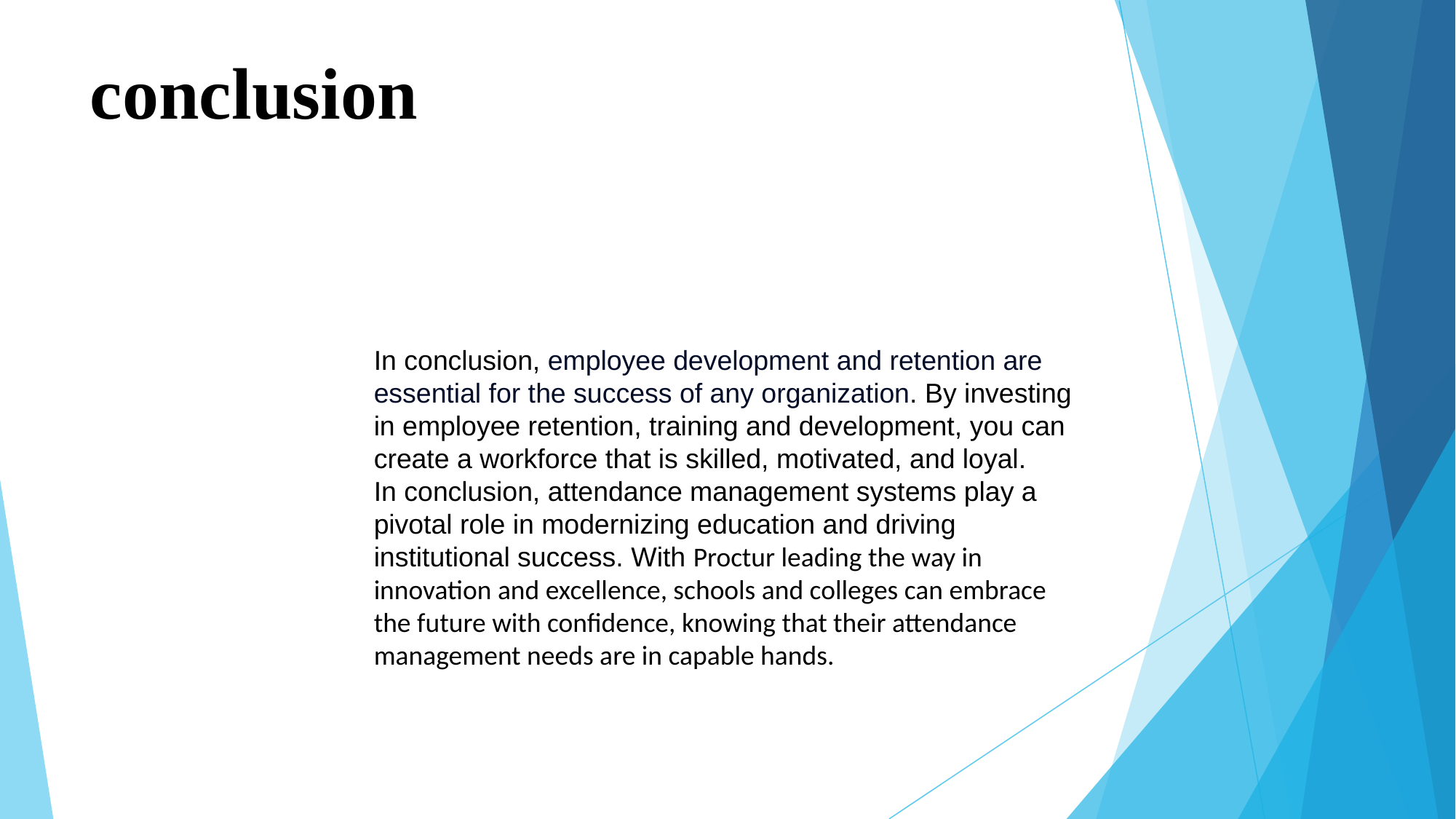

# conclusion
In conclusion, employee development and retention are essential for the success of any organization. By investing in employee retention, training and development, you can create a workforce that is skilled, motivated, and loyal.
In conclusion, attendance management systems play a pivotal role in modernizing education and driving institutional success. With Proctur leading the way in innovation and excellence, schools and colleges can embrace the future with confidence, knowing that their attendance management needs are in capable hands.